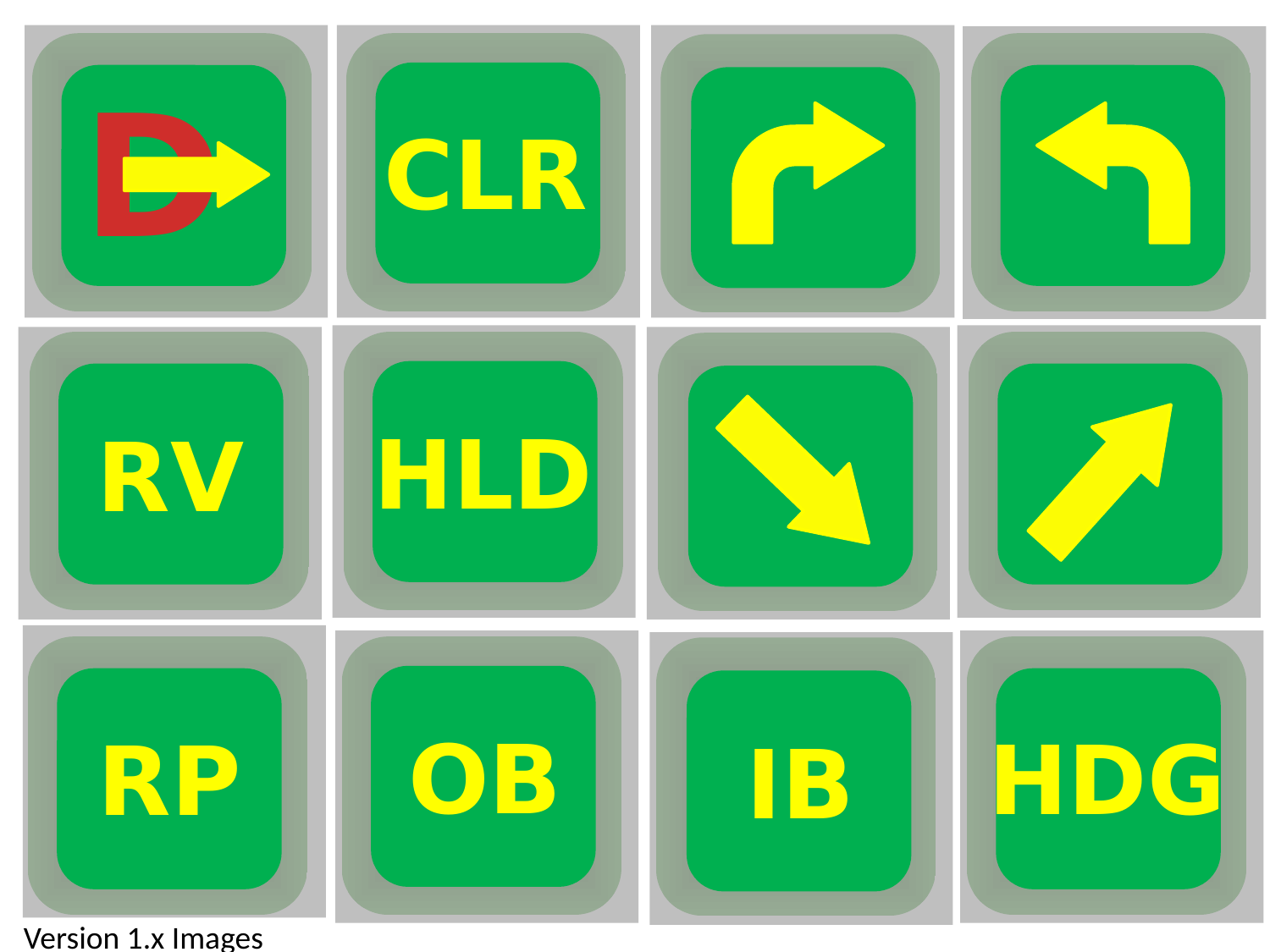

D

CLR

RV

HLD

RP

OB

HDG

IB
Version 1.x Images